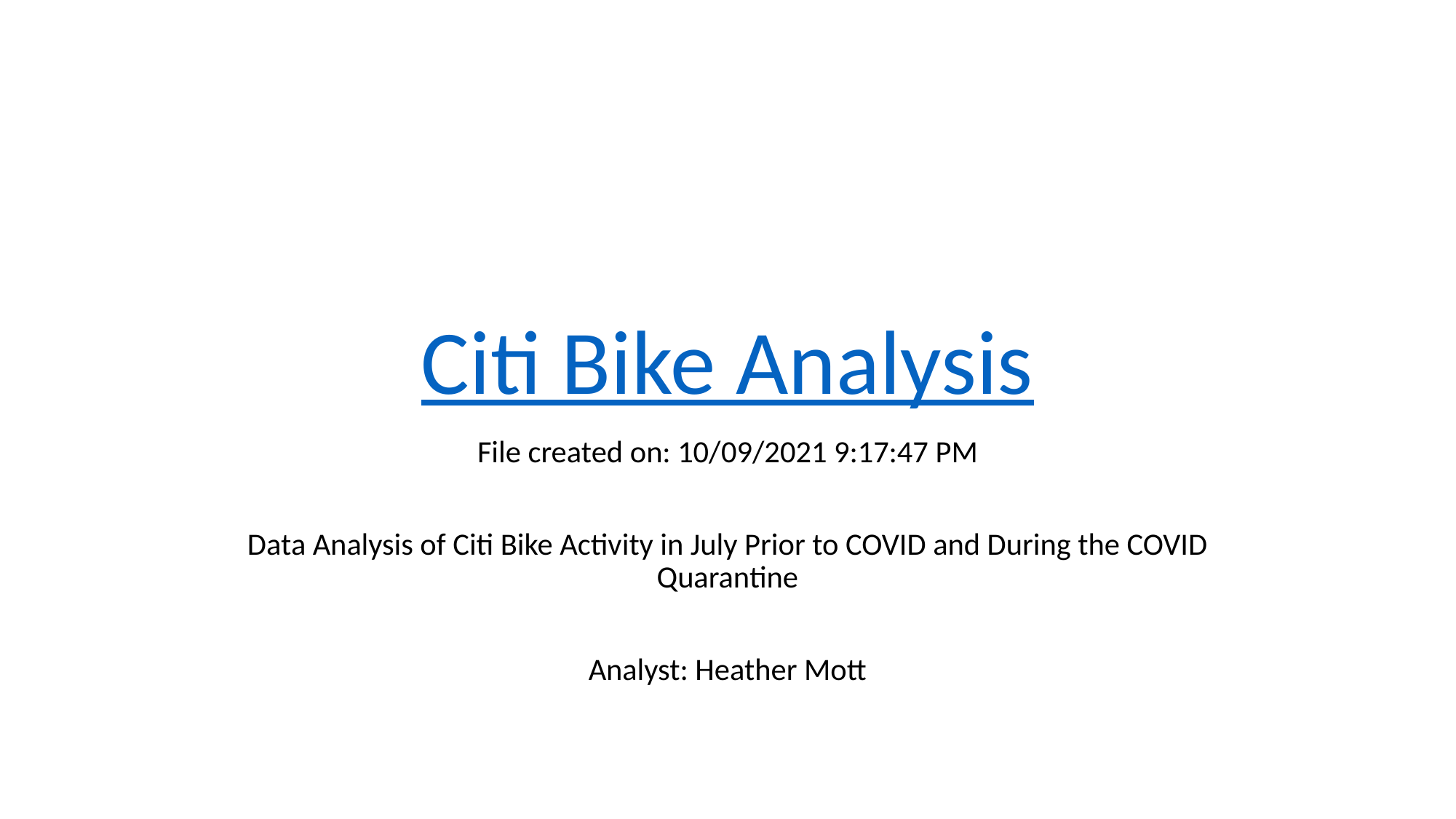

# Citi Bike Analysis
File created on: 10/09/2021 9:17:47 PM

Data Analysis of Citi Bike Activity in July Prior to COVID and During the COVID Quarantine

Analyst: Heather Mott